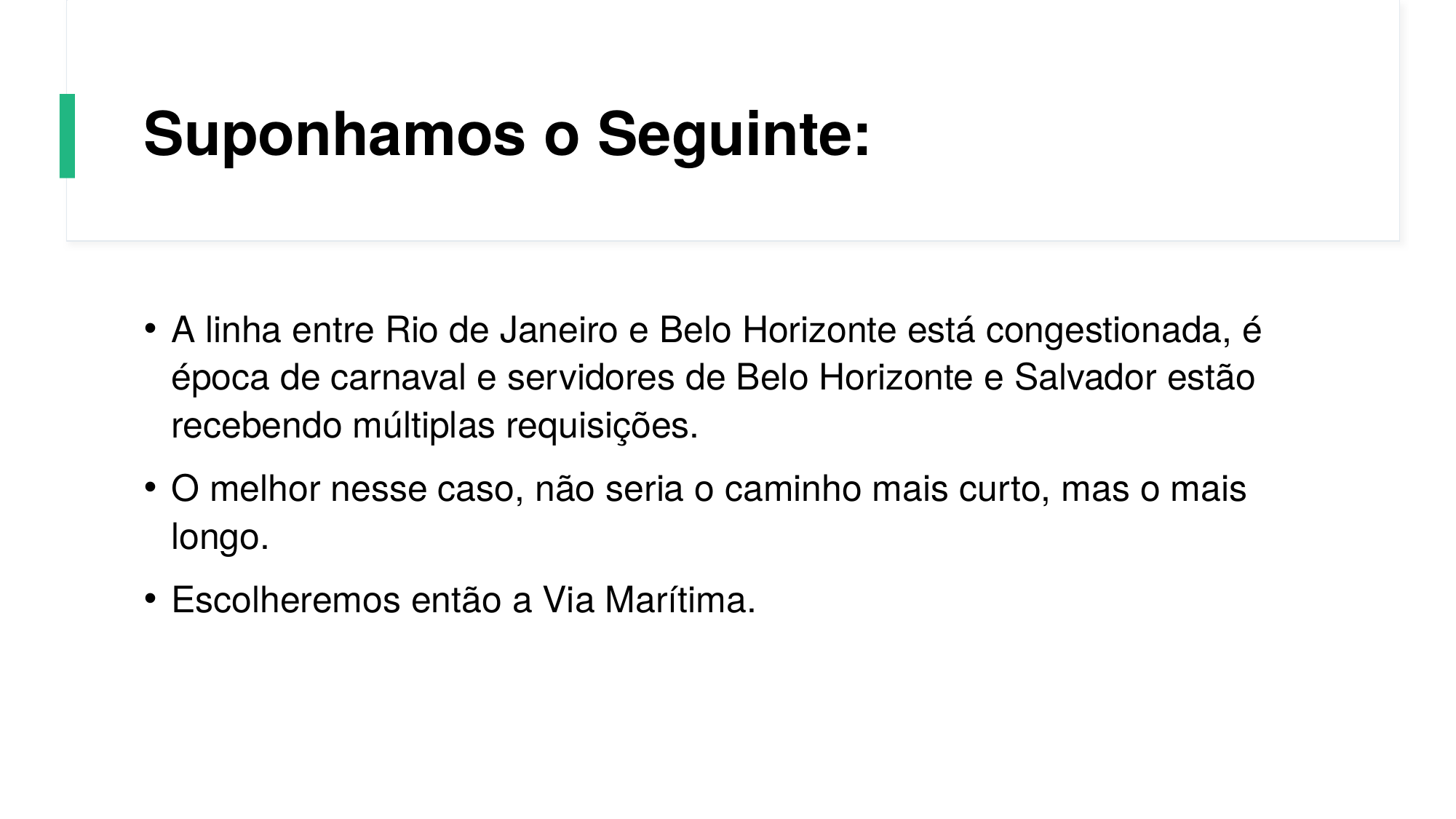

# Suponhamos o Seguinte:
A linha entre Rio de Janeiro e Belo Horizonte está congestionada, é época de carnaval e servidores de Belo Horizonte e Salvador estão recebendo múltiplas requisições.
O melhor nesse caso, não seria o caminho mais curto, mas o mais longo.
Escolheremos então a Via Marítima.